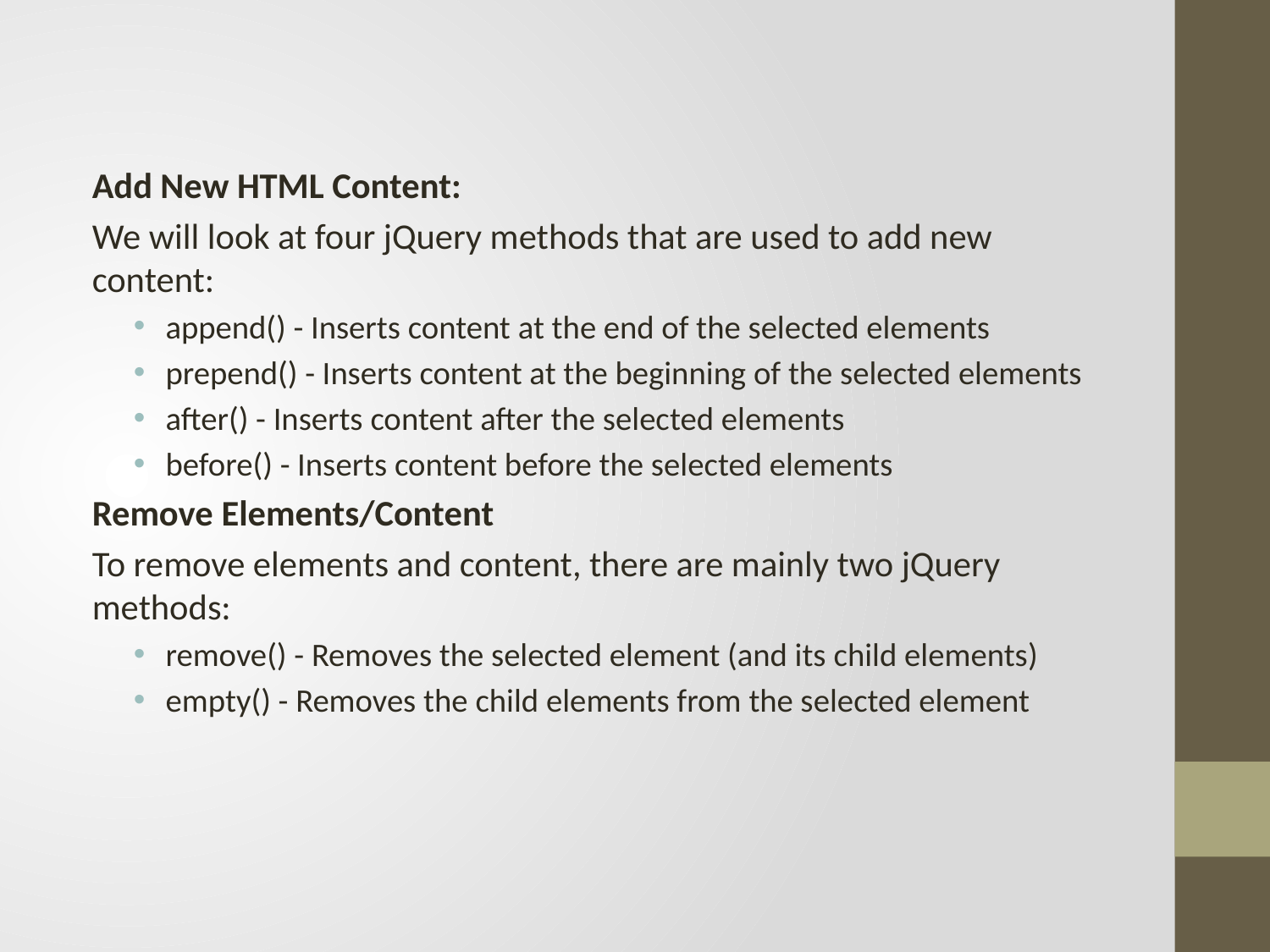

Add New HTML Content:
	We will look at four jQuery methods that are used to add new content:
append() - Inserts content at the end of the selected elements
prepend() - Inserts content at the beginning of the selected elements
after() - Inserts content after the selected elements
before() - Inserts content before the selected elements
Remove Elements/Content
	To remove elements and content, there are mainly two jQuery methods:
remove() - Removes the selected element (and its child elements)
empty() - Removes the child elements from the selected element